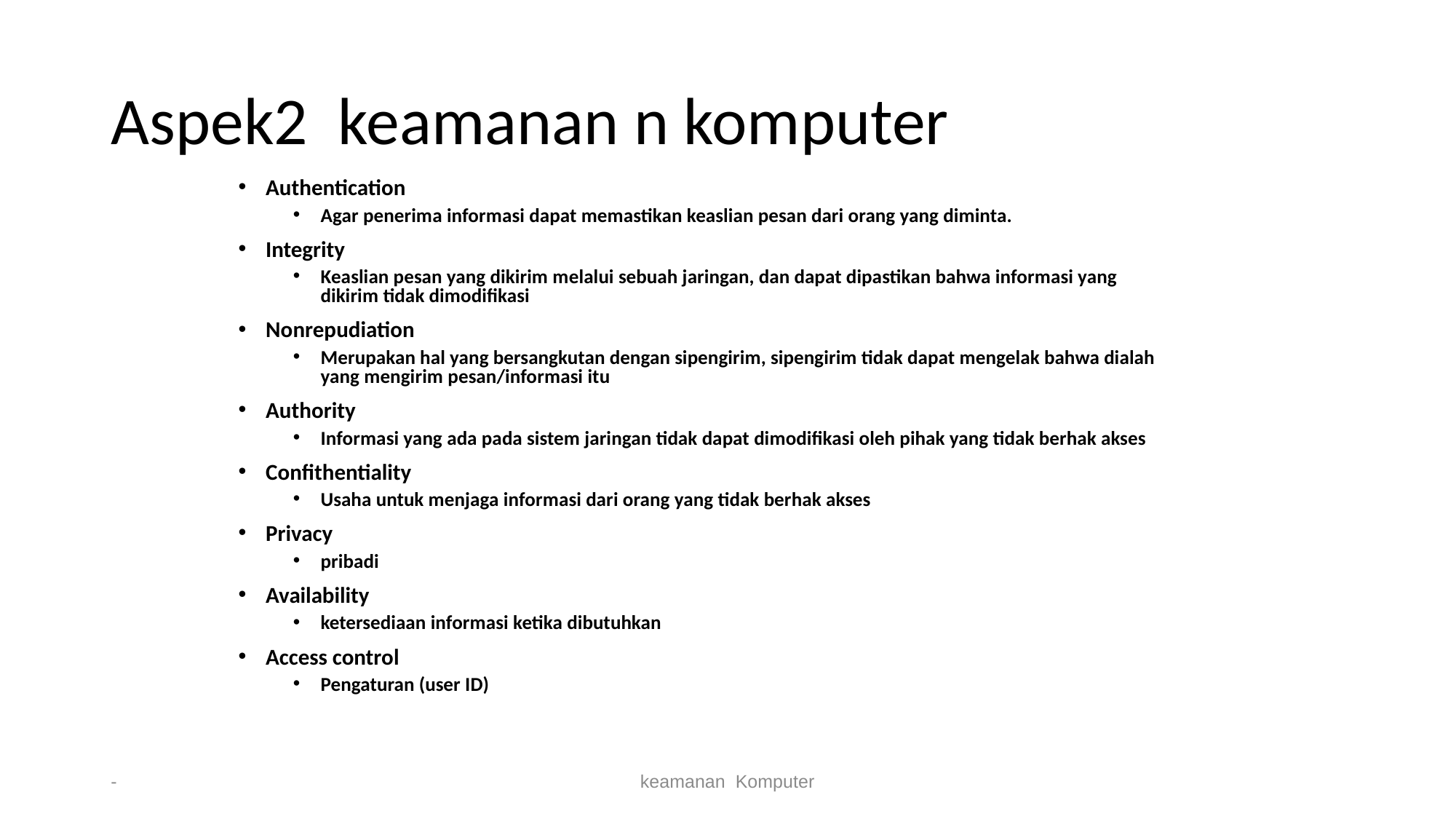

# Aspek2  keamanan n komputer
Authentication
Agar penerima informasi dapat memastikan keaslian pesan dari orang yang diminta.
Integrity
Keaslian pesan yang dikirim melalui sebuah jaringan, dan dapat dipastikan bahwa informasi yang dikirim tidak dimodifikasi
Nonrepudiation
Merupakan hal yang bersangkutan dengan sipengirim, sipengirim tidak dapat mengelak bahwa dialah yang mengirim pesan/informasi itu
Authority
Informasi yang ada pada sistem jaringan tidak dapat dimodifikasi oleh pihak yang tidak berhak akses
Confithentiality
Usaha untuk menjaga informasi dari orang yang tidak berhak akses
Privacy
pribadi
Availability
ketersediaan informasi ketika dibutuhkan
Access control
Pengaturan (user ID)

-
keamanan  Komputer